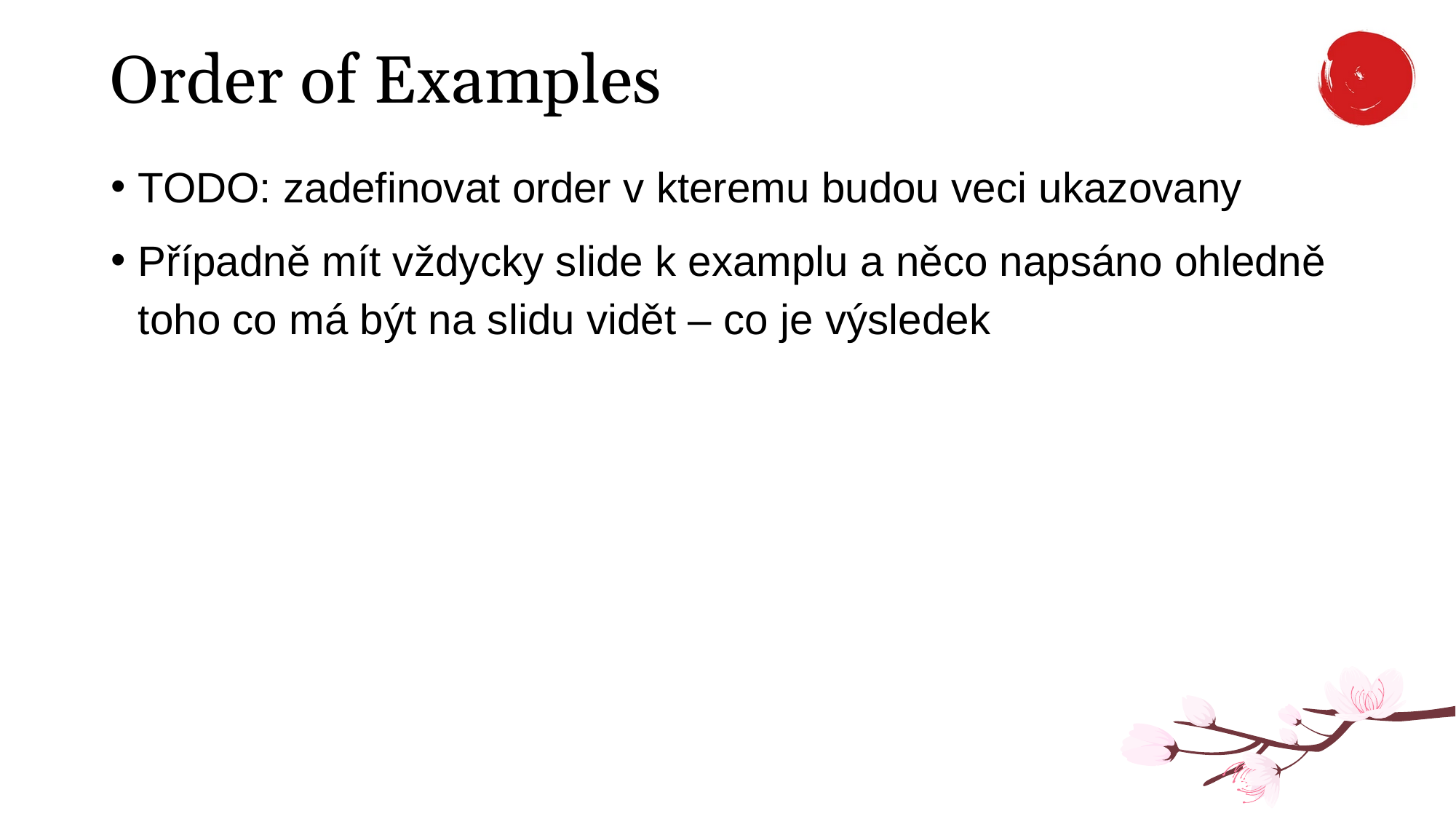

# Order of Examples
TODO: zadefinovat order v kteremu budou veci ukazovany
Případně mít vždycky slide k examplu a něco napsáno ohledně toho co má být na slidu vidět – co je výsledek